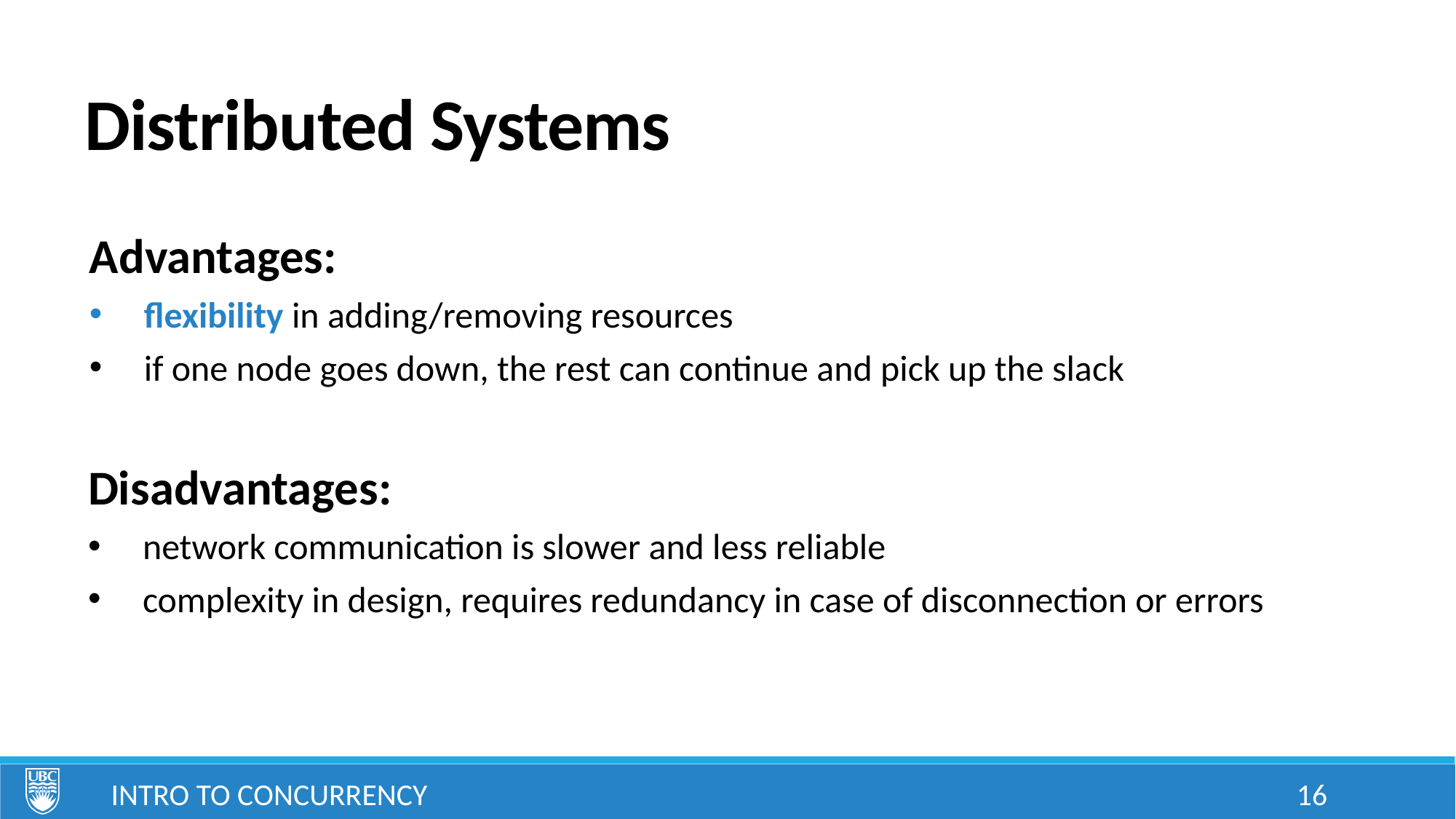

# Distributed Systems
Advantages:
flexibility in adding/removing resources
if one node goes down, the rest can continue and pick up the slack
Disadvantages:
network communication is slower and less reliable
complexity in design, requires redundancy in case of disconnection or errors
Intro to Concurrency
16